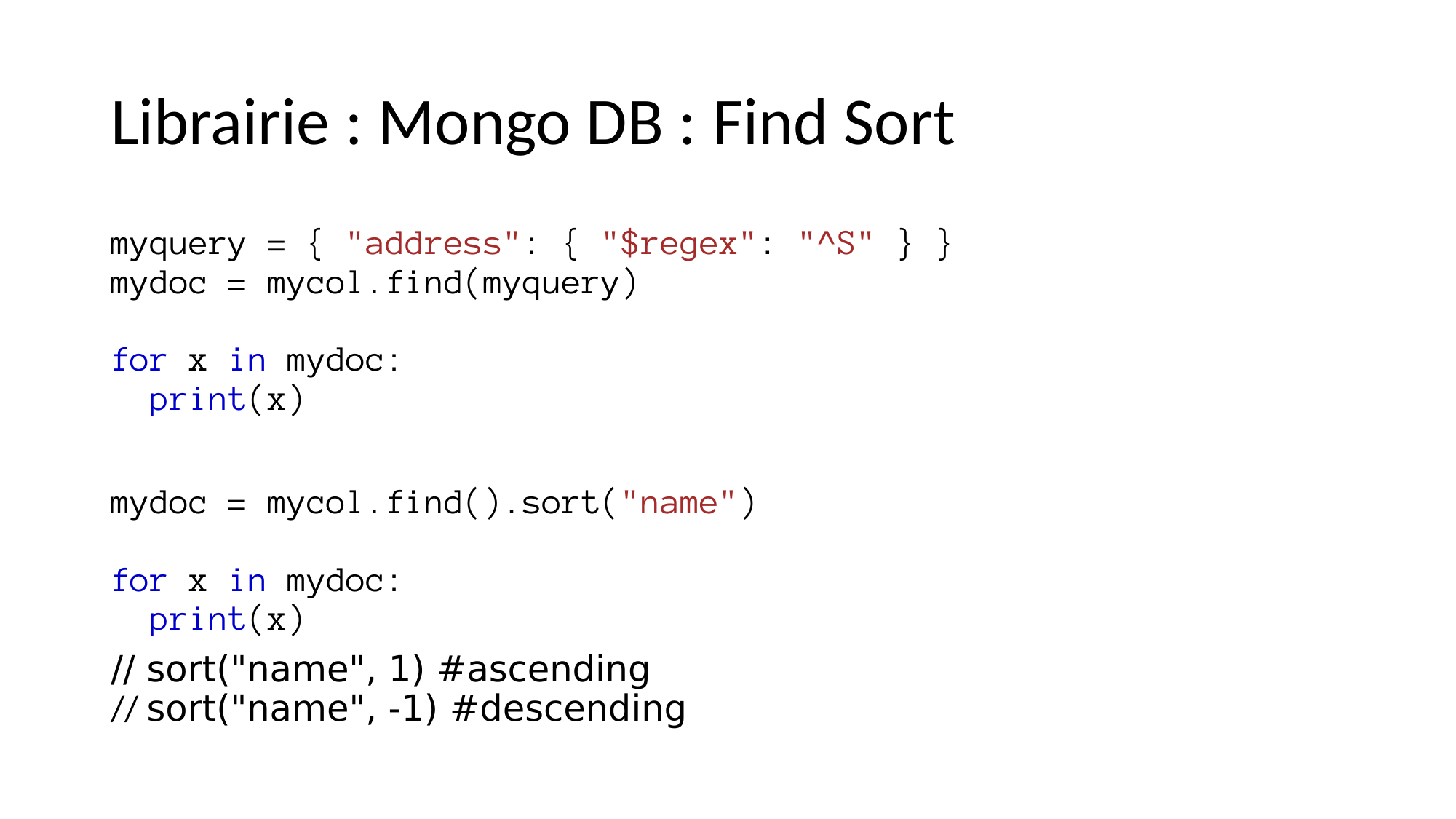

# Librairie : Mongo DB : Find Sort
myquery = { "address": { "$regex": "^S" } }
mydoc = mycol.find(myquery)
for x in mydoc:
  print(x)

mydoc = mycol.find().sort("name")
for x in mydoc:
  print(x)
// sort("name", 1) #ascending
// sort("name", -1) #descending